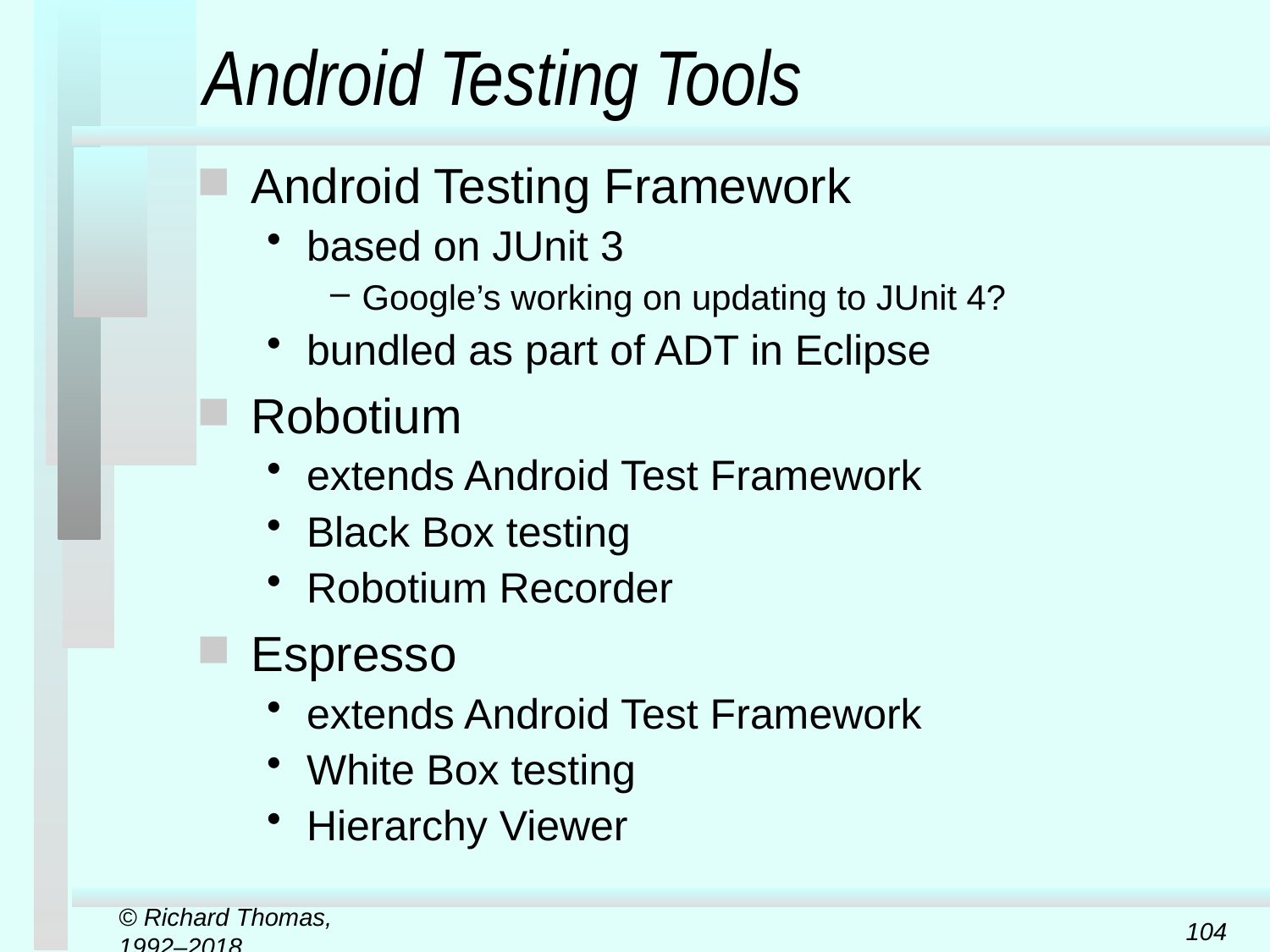

# Android Testing Tools
Android Testing Framework
based on JUnit 3
Google’s working on updating to JUnit 4?
bundled as part of ADT in Eclipse
Robotium
extends Android Test Framework
Black Box testing
Robotium Recorder
Espresso
extends Android Test Framework
White Box testing
Hierarchy Viewer
© Richard Thomas, 1992–2018
104